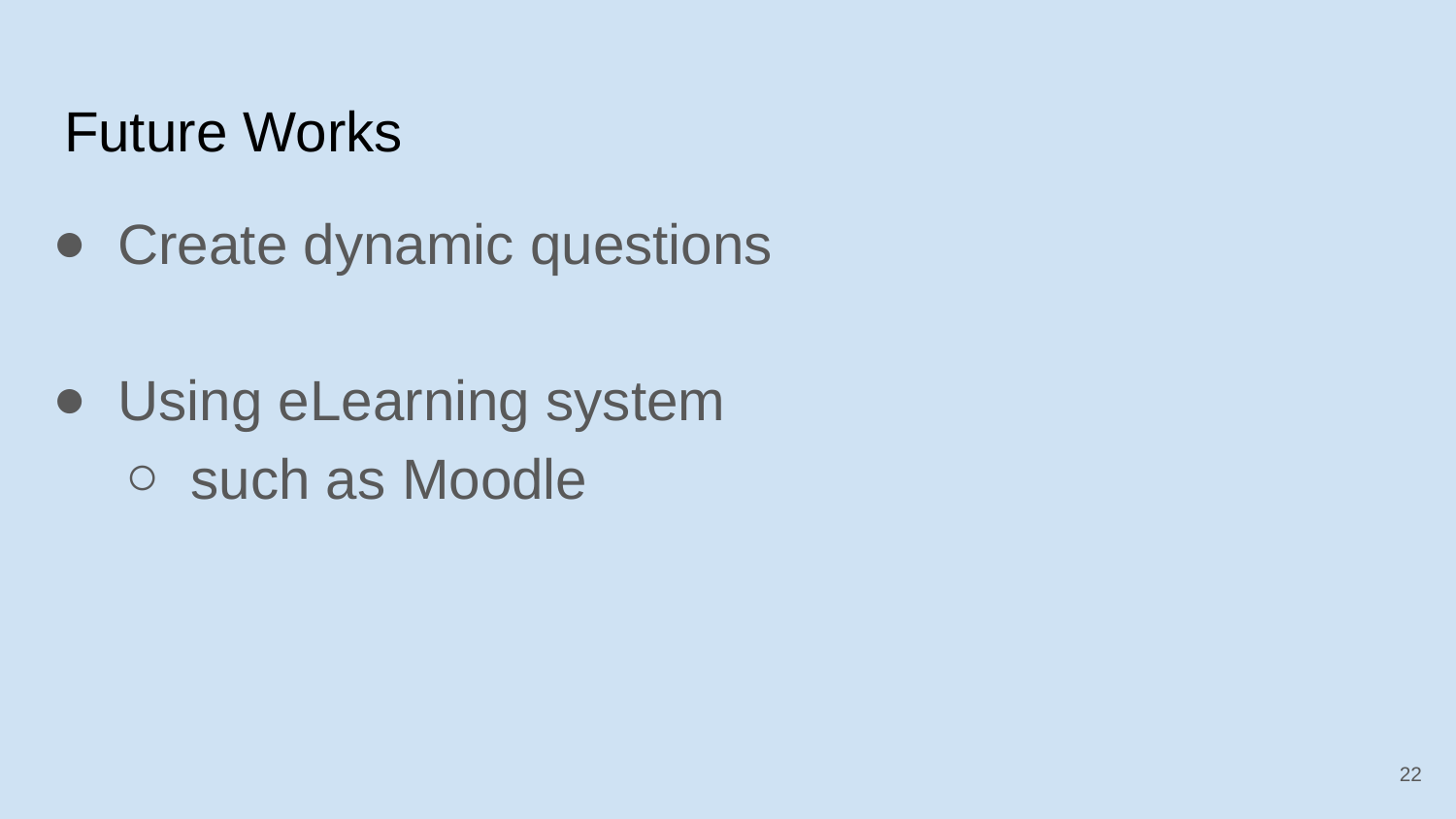

# Future Works
Create dynamic questions

Using eLearning system
such as Moodle

22